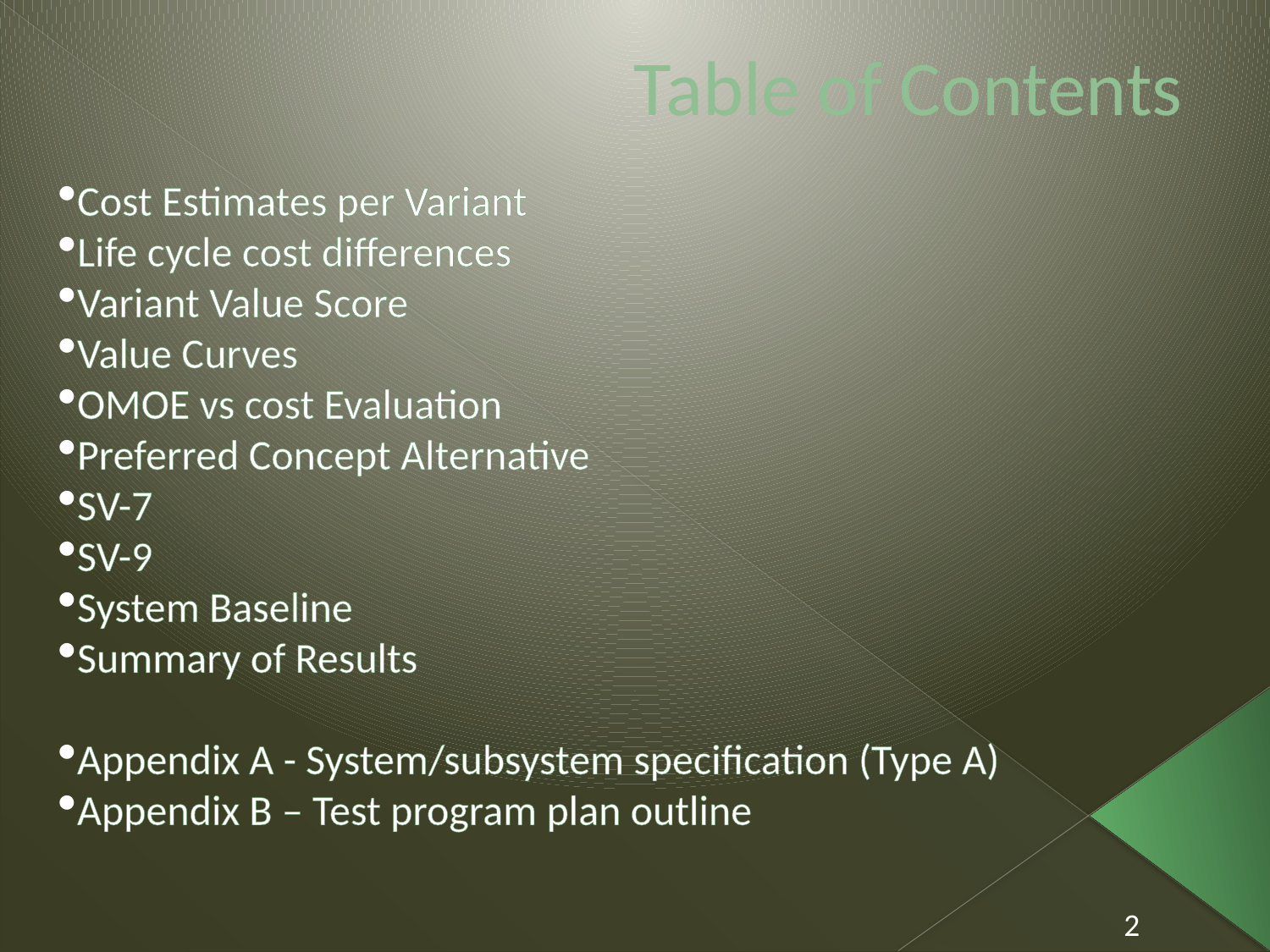

# Table of Contents

Cost Estimates per Variant
Life cycle cost differences
Variant Value Score
Value Curves
OMOE vs cost Evaluation
Preferred Concept Alternative
SV-7
SV-9
System Baseline
Summary of Results

Appendix A - System/subsystem specification (Type A)
Appendix B – Test program plan outline
2